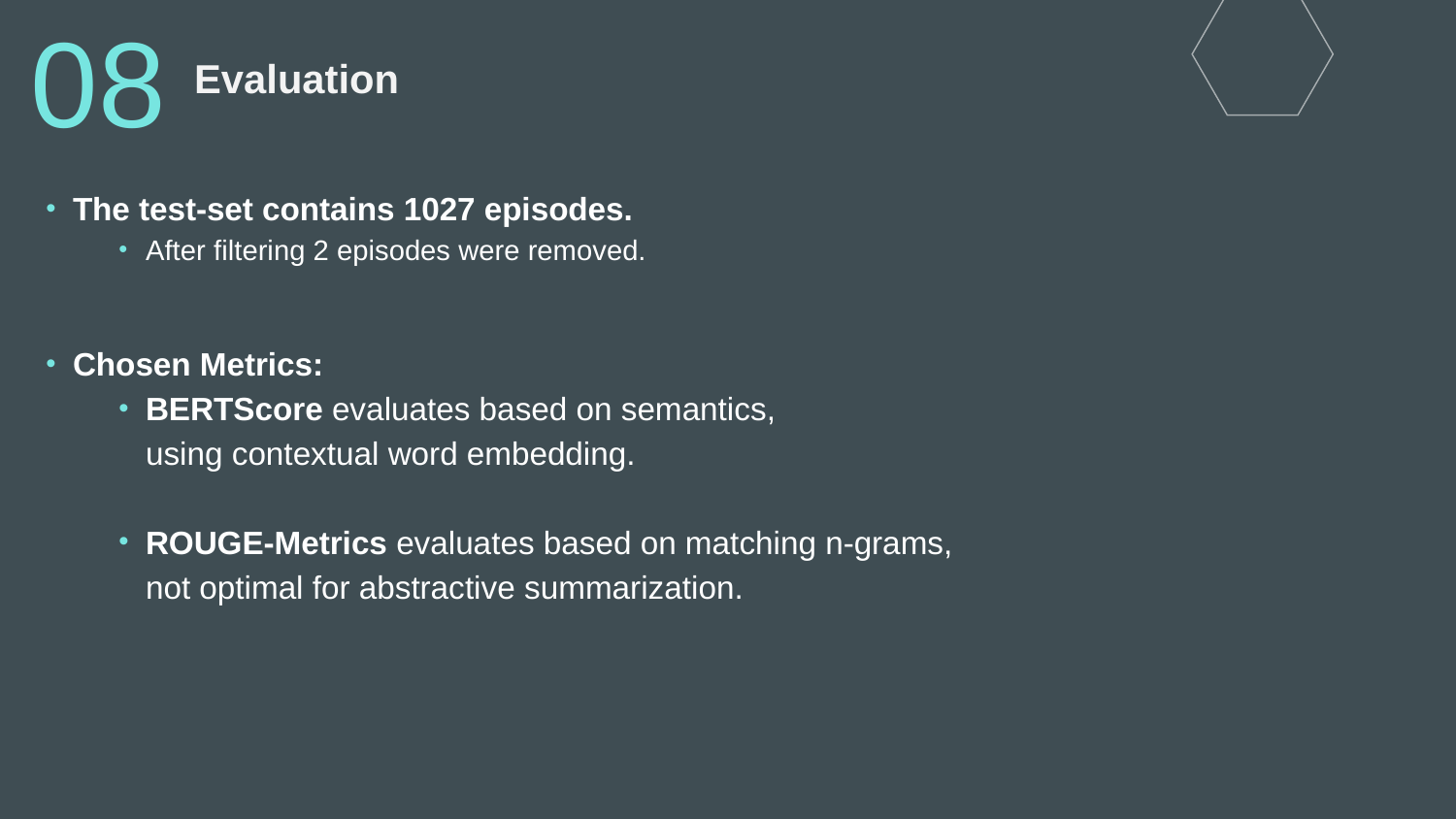

08
# Evaluation

The test-set contains 1027 episodes.
After filtering 2 episodes were removed.

Chosen Metrics:
BERTScore evaluates based on semantics,
using contextual word embedding.

ROUGE-Metrics evaluates based on matching n-grams,
not optimal for abstractive summarization.